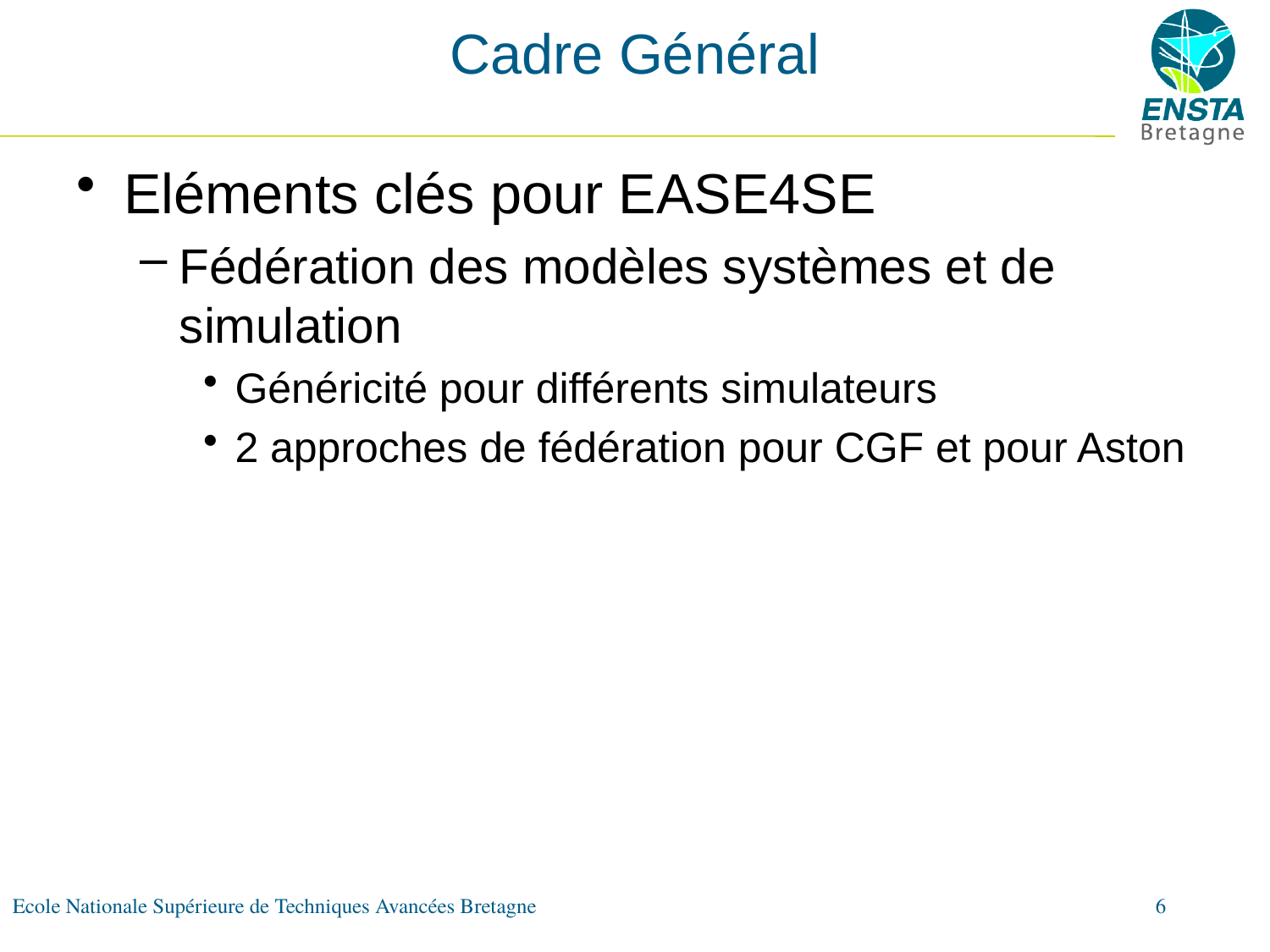

# Cadre Général
Eléments clés pour EASE4SE
Fédération des modèles systèmes et de simulation
Généricité pour différents simulateurs
2 approches de fédération pour CGF et pour Aston